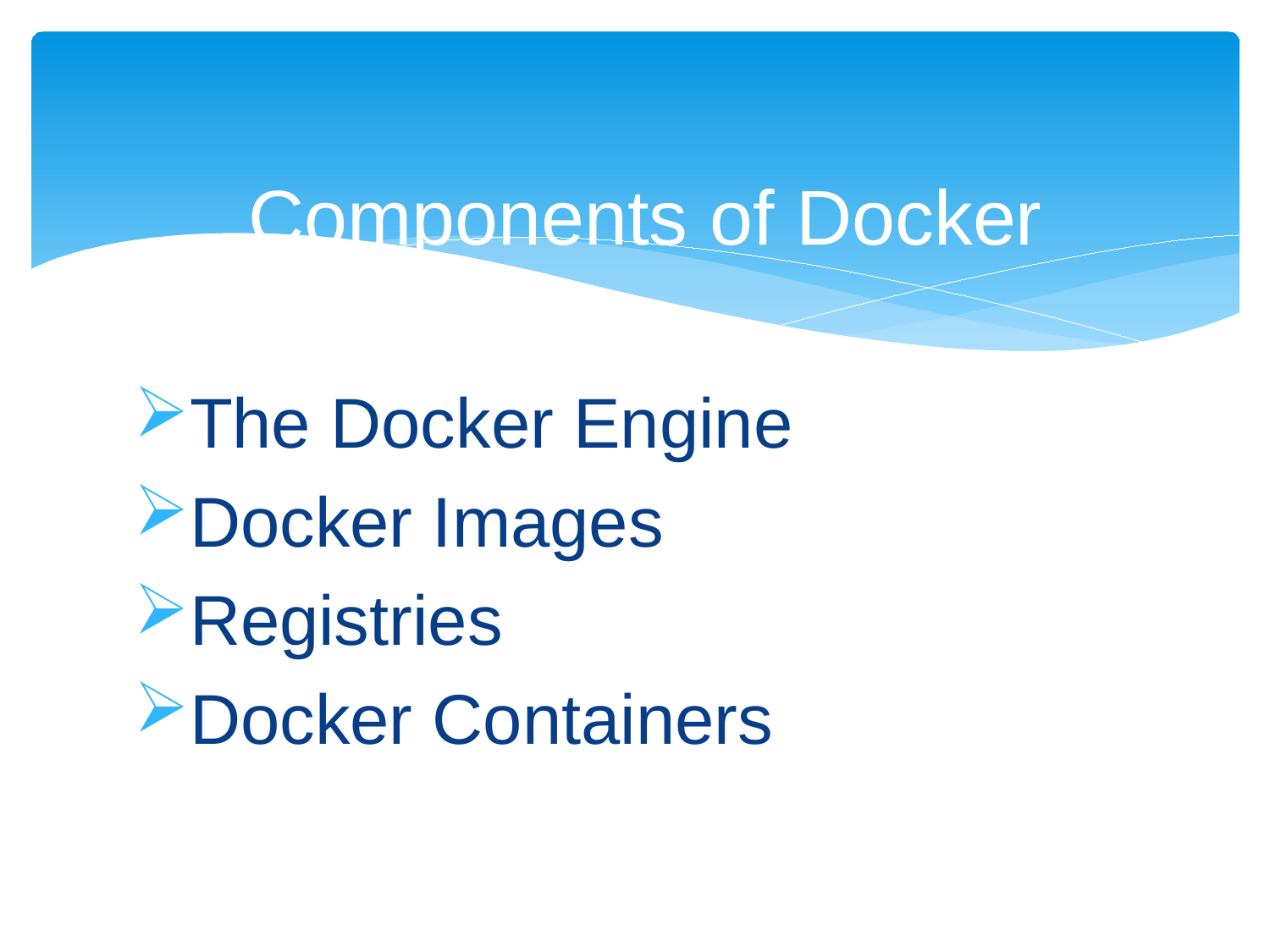

# Components of Docker
The Docker Engine
Docker Images
Registries
Docker Containers